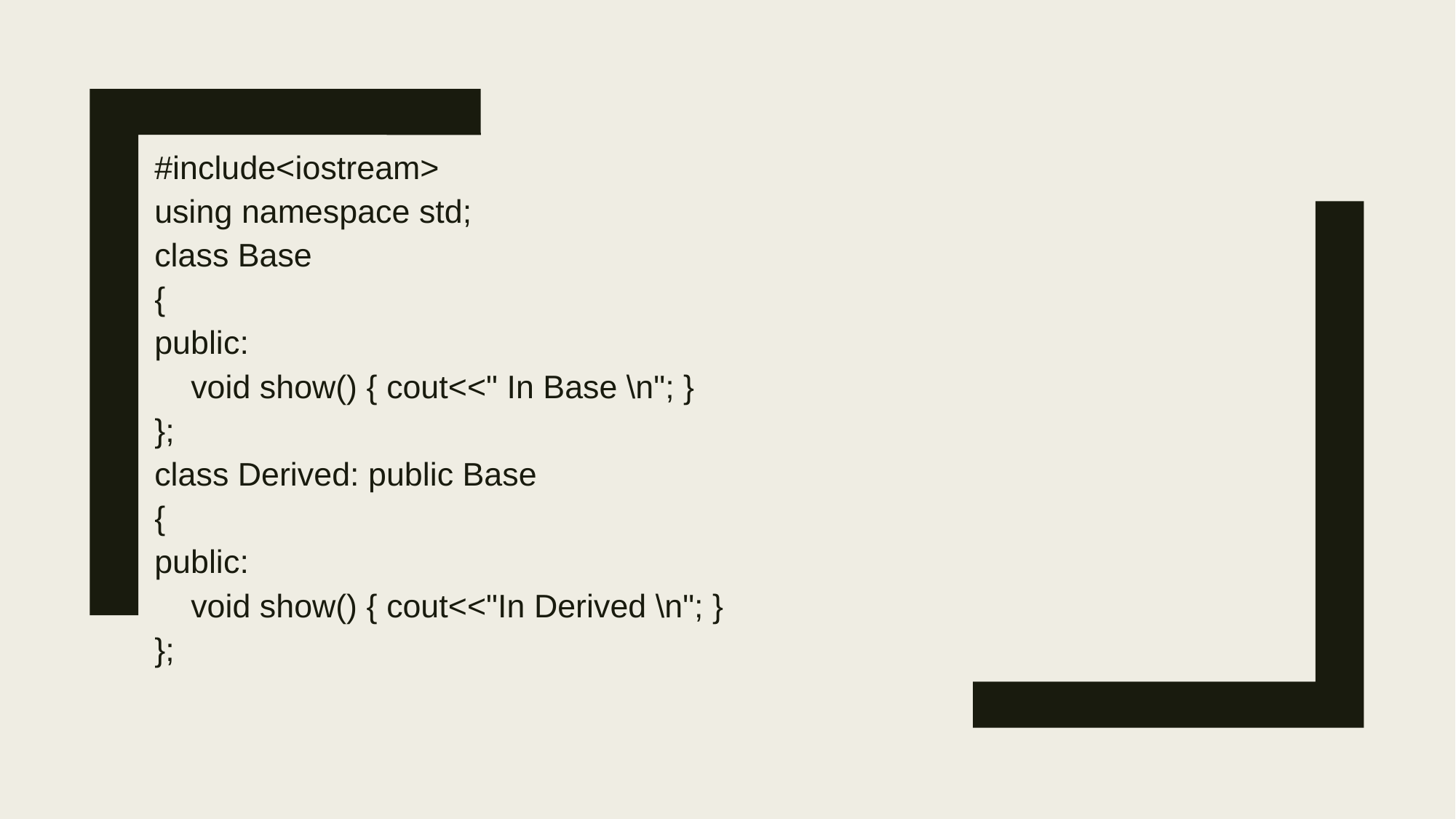

#include<iostream>
using namespace std;
class Base
{
public:
    void show() { cout<<" In Base \n"; }
};
class Derived: public Base
{
public:
    void show() { cout<<"In Derived \n"; }
};